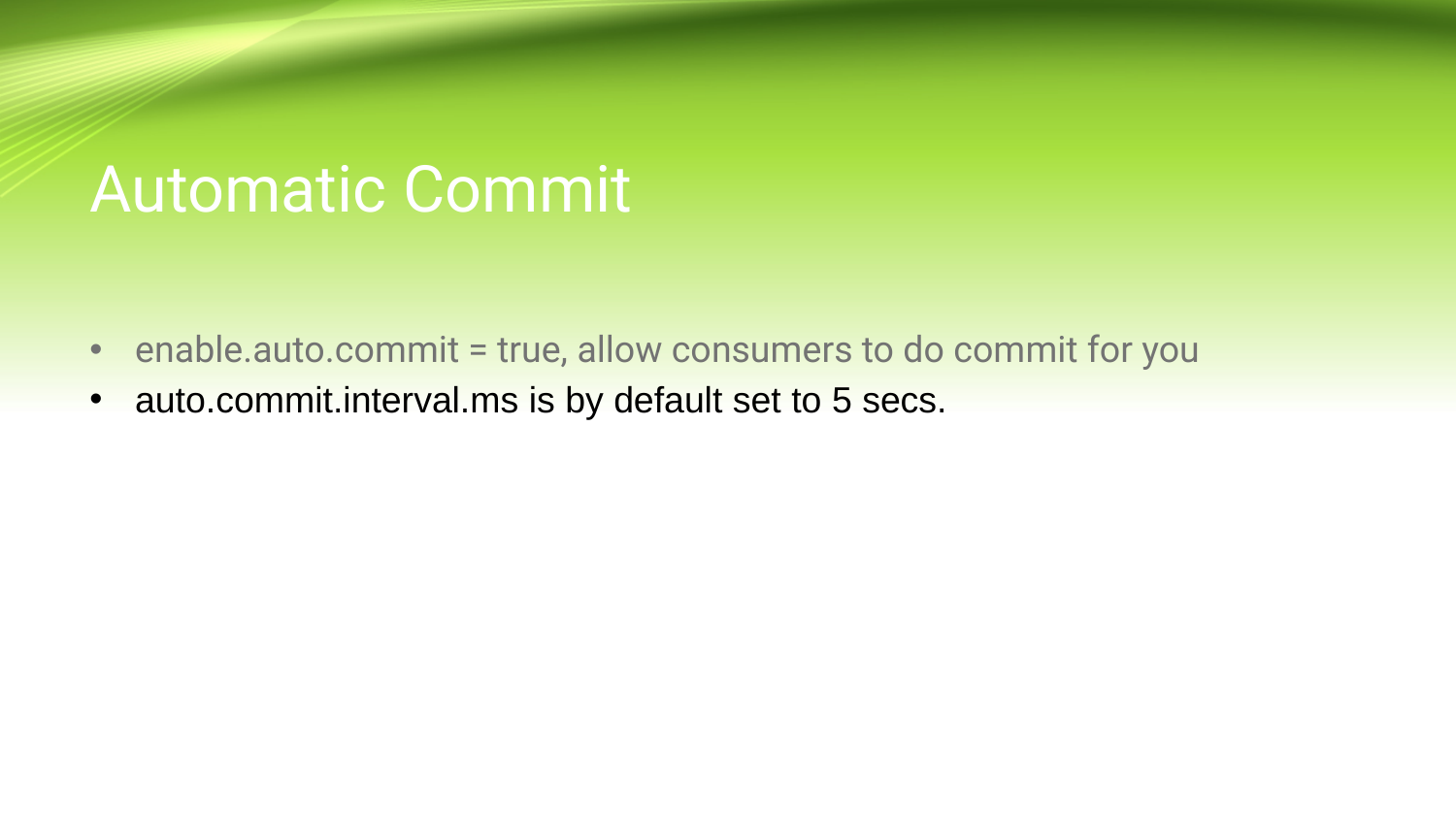

Automatic Commit
enable.auto.commit = true, allow consumers to do commit for you
auto.commit.interval.ms is by default set to 5 secs.